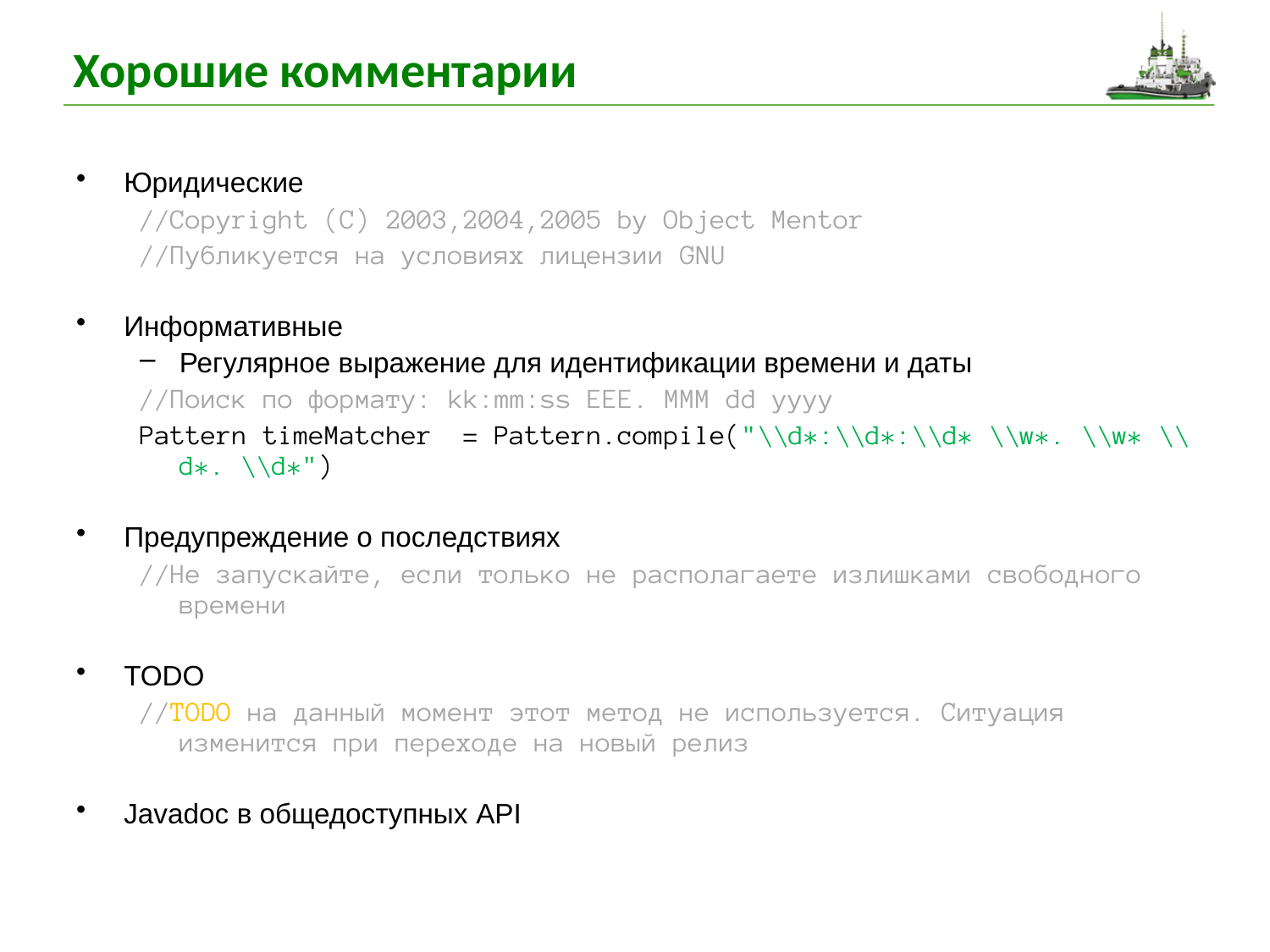

# Хорошие комментарии
Юридические
//Copyright (C) 2003,2004,2005 by Object Mentor
//Публикуется на условиях лицензии GNU

Информативные
Регулярное выражение для идентификации времени и даты
//Поиск по формату: kk:mm:ss EEE. MMM dd yyyy
Pattern timeMatcher  = Pattern.compile("\\d*:\\d*:\\d* \\w*. \\w* \\d*. \\d*")

Предупреждение о последствиях
//Не запускайте, если только не располагаете излишками свободного времени

TODO
//TODO на данный момент этот метод не используется. Ситуация изменится при переходе на новый релиз

Javadoc в общедоступных API